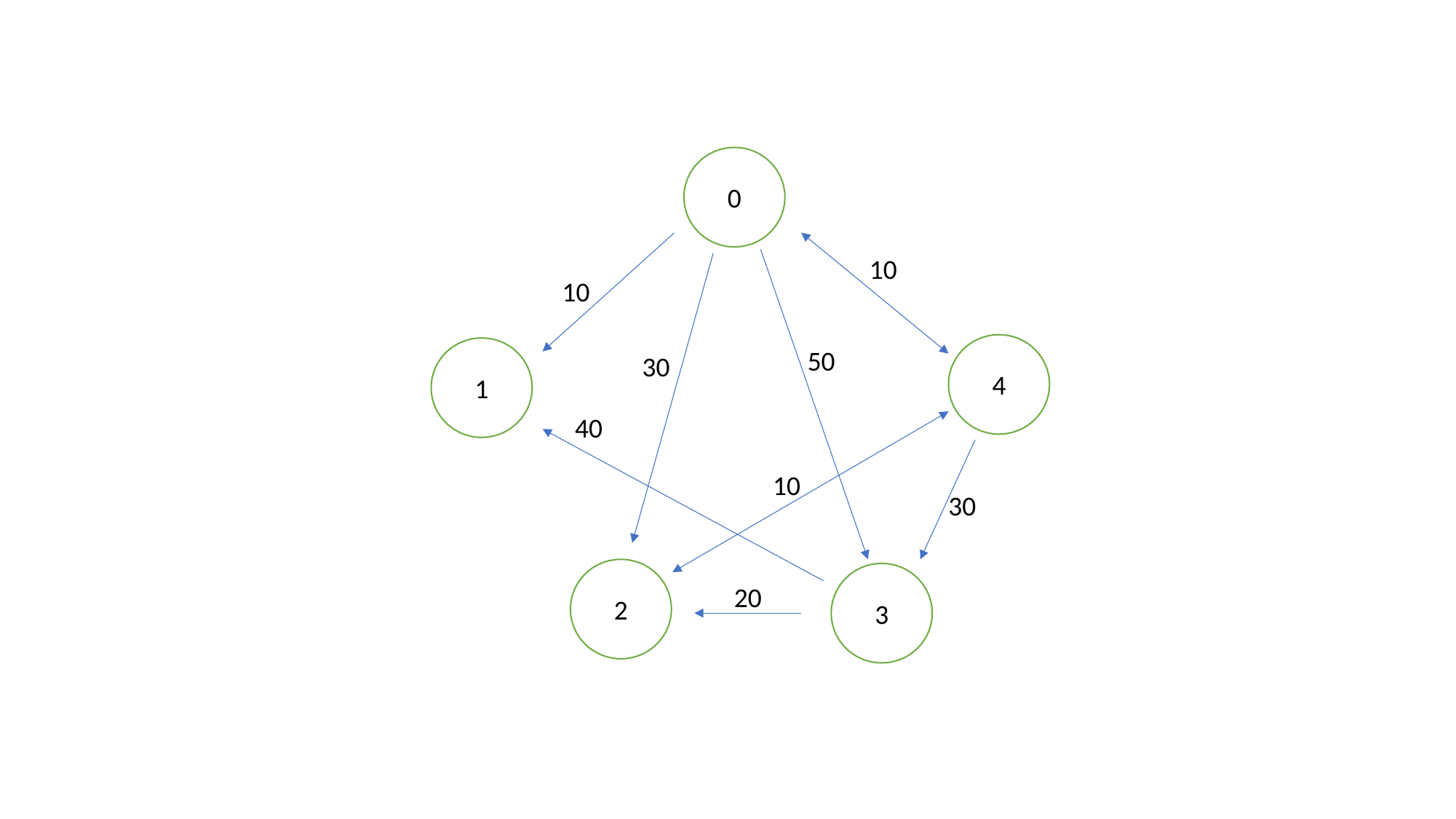

0
10
10
4
1
50
30
40
10
30
2
3
20